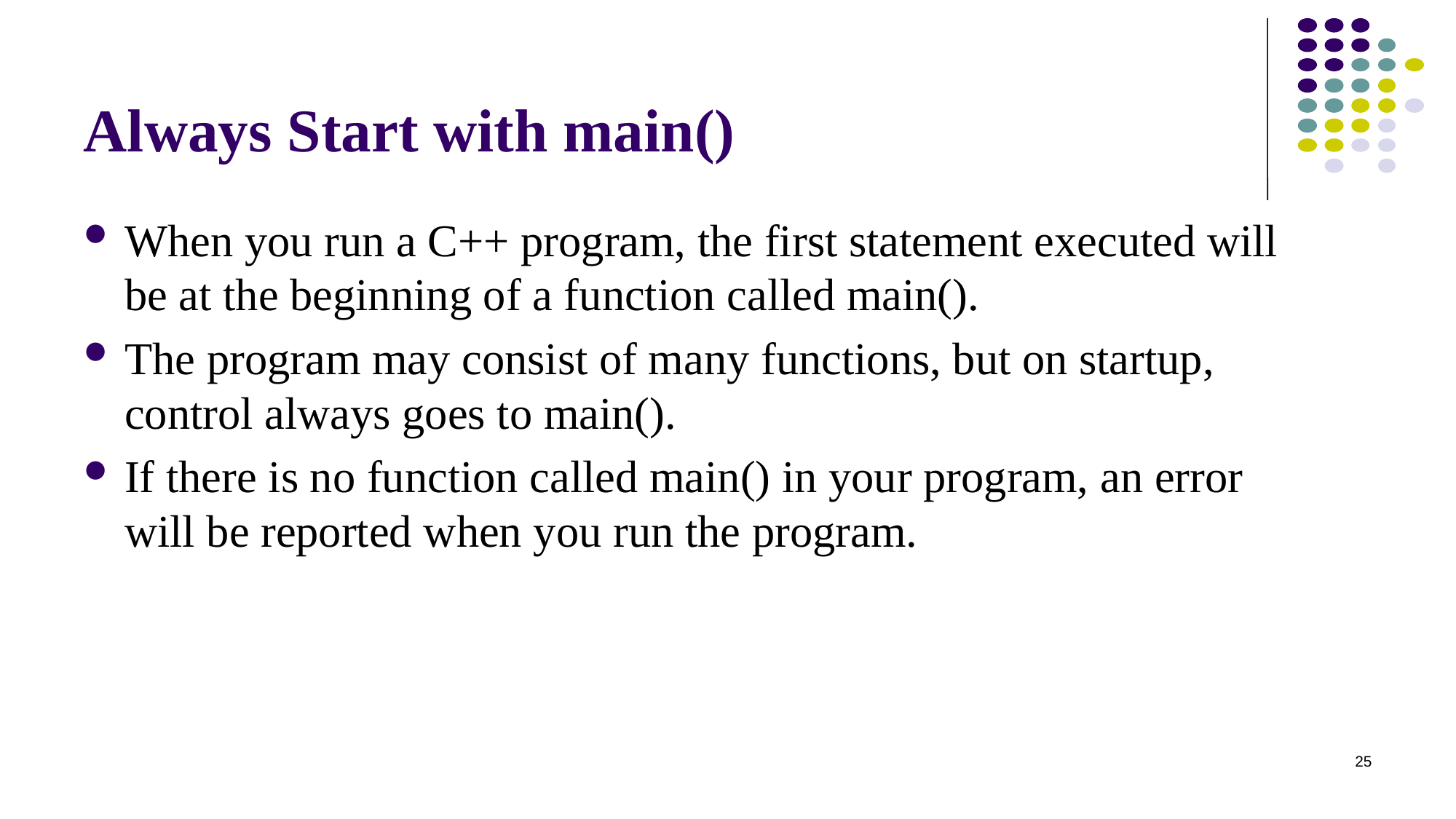

# Always Start with main()
When you run a C++ program, the first statement executed will be at the beginning of a function called main().
The program may consist of many functions, but on startup, control always goes to main().
If there is no function called main() in your program, an error will be reported when you run the program.
25